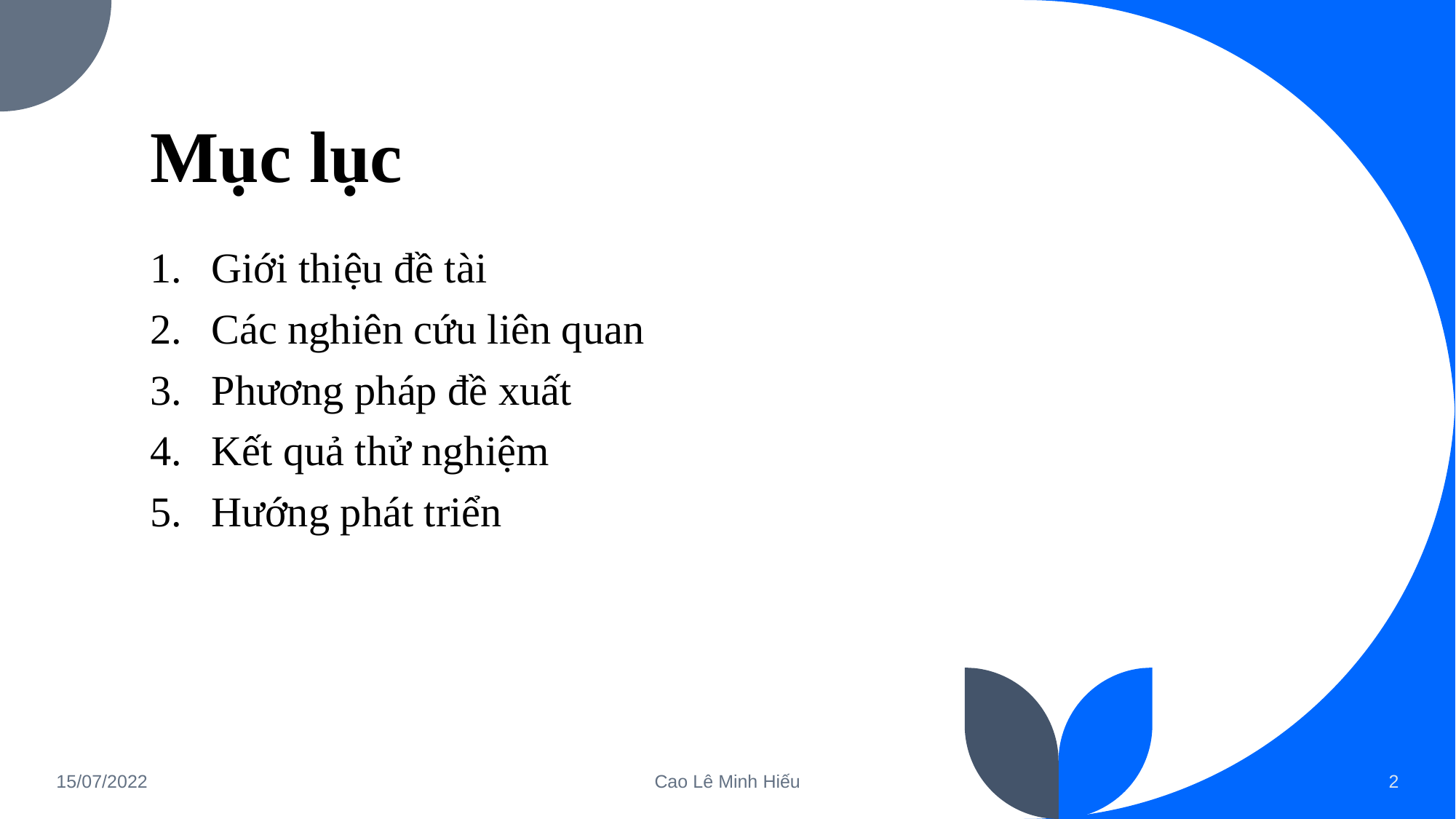

# Mục lục
Giới thiệu đề tài
Các nghiên cứu liên quan
Phương pháp đề xuất
Kết quả thử nghiệm
Hướng phát triển
15/07/2022
Cao Lê Minh Hiếu
2